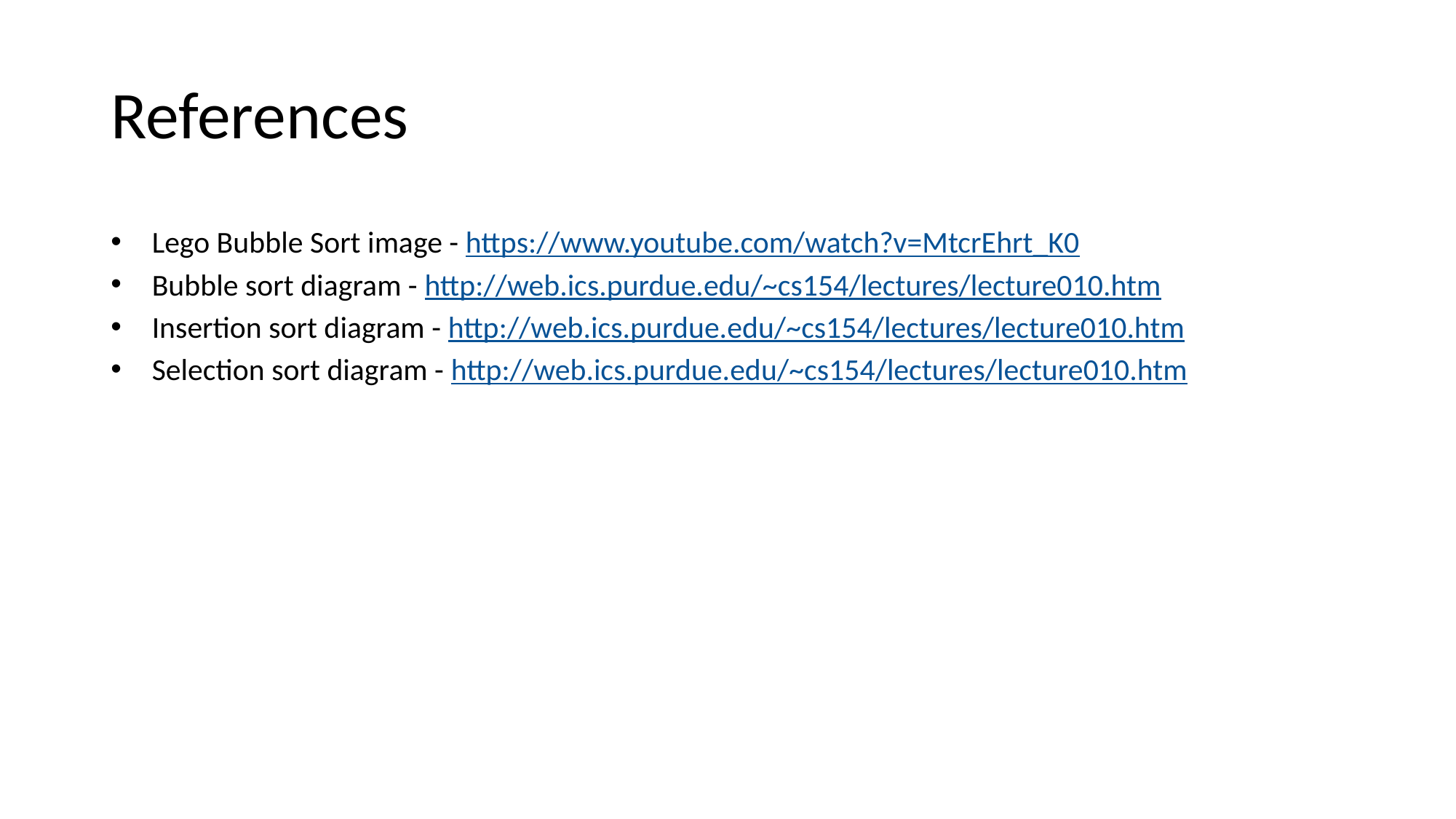

# References
Lego Bubble Sort image - https://www.youtube.com/watch?v=MtcrEhrt_K0
Bubble sort diagram - http://web.ics.purdue.edu/~cs154/lectures/lecture010.htm
Insertion sort diagram - http://web.ics.purdue.edu/~cs154/lectures/lecture010.htm
Selection sort diagram - http://web.ics.purdue.edu/~cs154/lectures/lecture010.htm